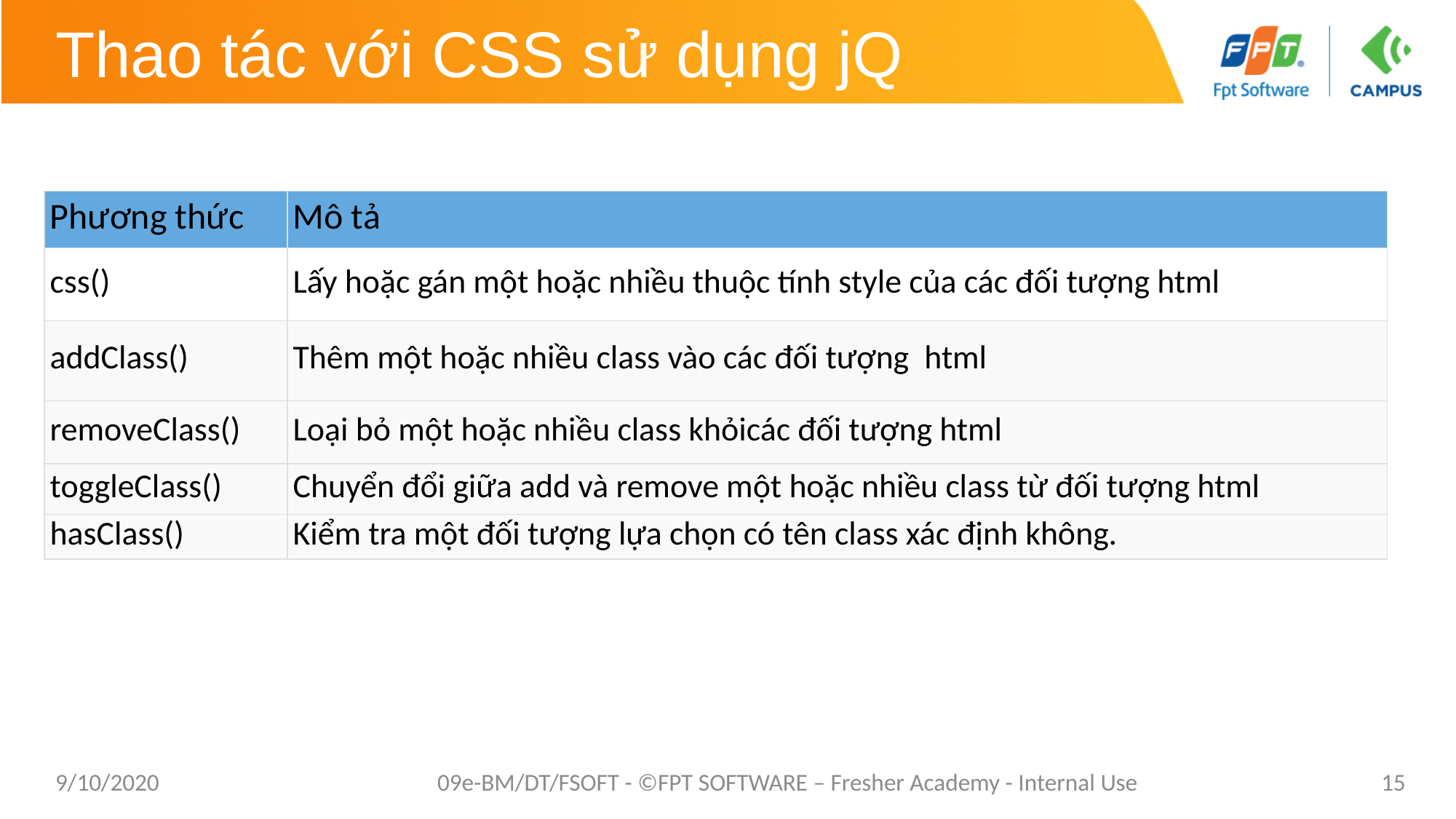

# Thao tác với CSS sử dụng jQ
| Phương thức | Mô tả |
| --- | --- |
| css() | Lấy hoặc gán một hoặc nhiều thuộc tính style của các đối tượng html |
| addClass() | Thêm một hoặc nhiều class vào các đối tượng  html |
| removeClass() | Loại bỏ một hoặc nhiều class khỏicác đối tượng html |
| toggleClass() | Chuyển đổi giữa add và remove một hoặc nhiều class từ đối tượng html |
| hasClass() | Kiểm tra một đối tượng lựa chọn có tên class xác định không. |
9/10/2020
09e-BM/DT/FSOFT - ©FPT SOFTWARE – Fresher Academy - Internal Use
15